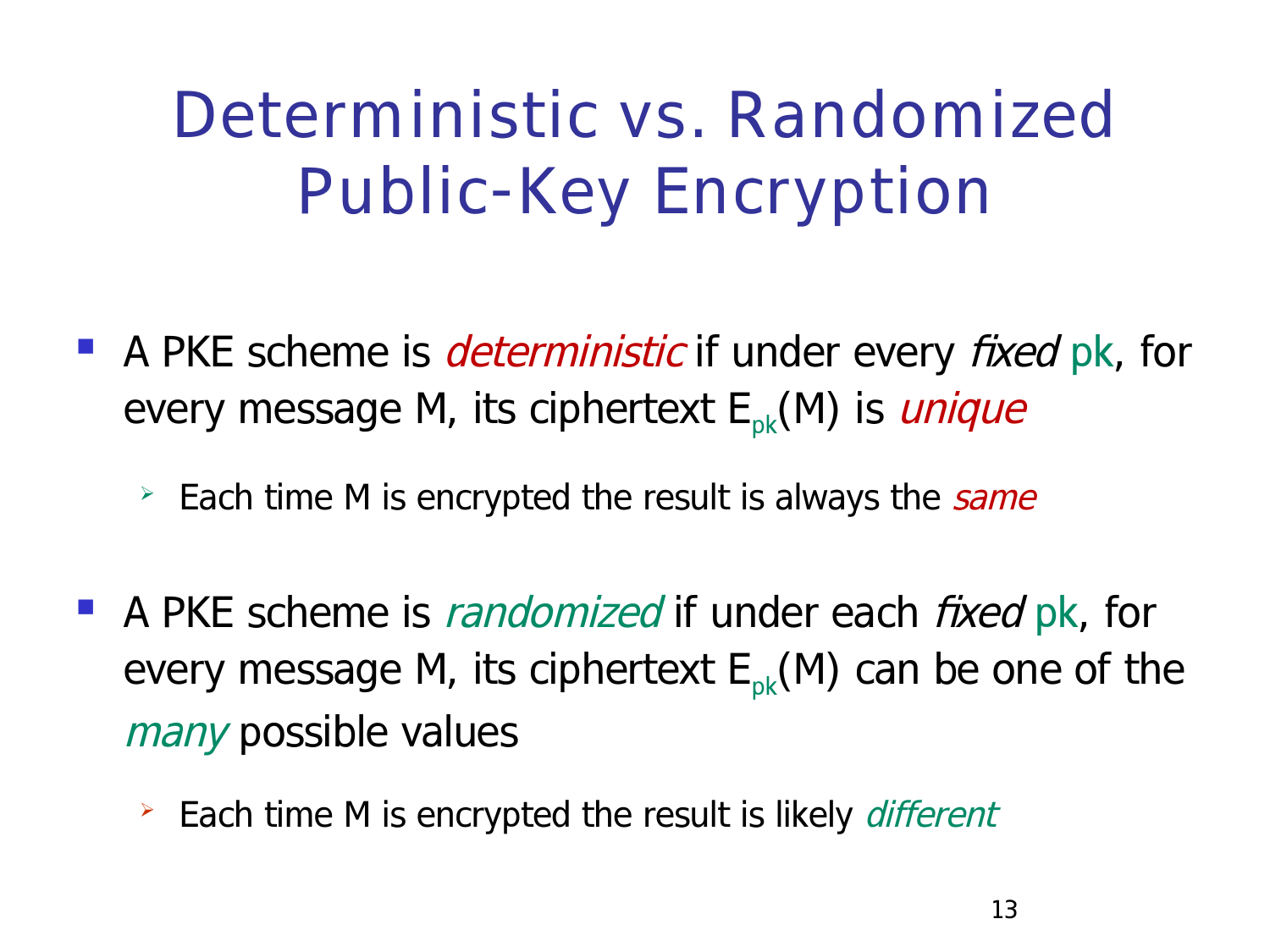

# Deterministic vs. Randomized Public-Key Encryption

A PKE scheme is deterministic if under every fixed pk, for every message M, its ciphertext Epk(M) is unique
Each time M is encrypted the result is always the same
A PKE scheme is randomized if under each fixed pk, for every message M, its ciphertext Epk(M) can be one of the many possible values
Each time M is encrypted the result is likely different

13